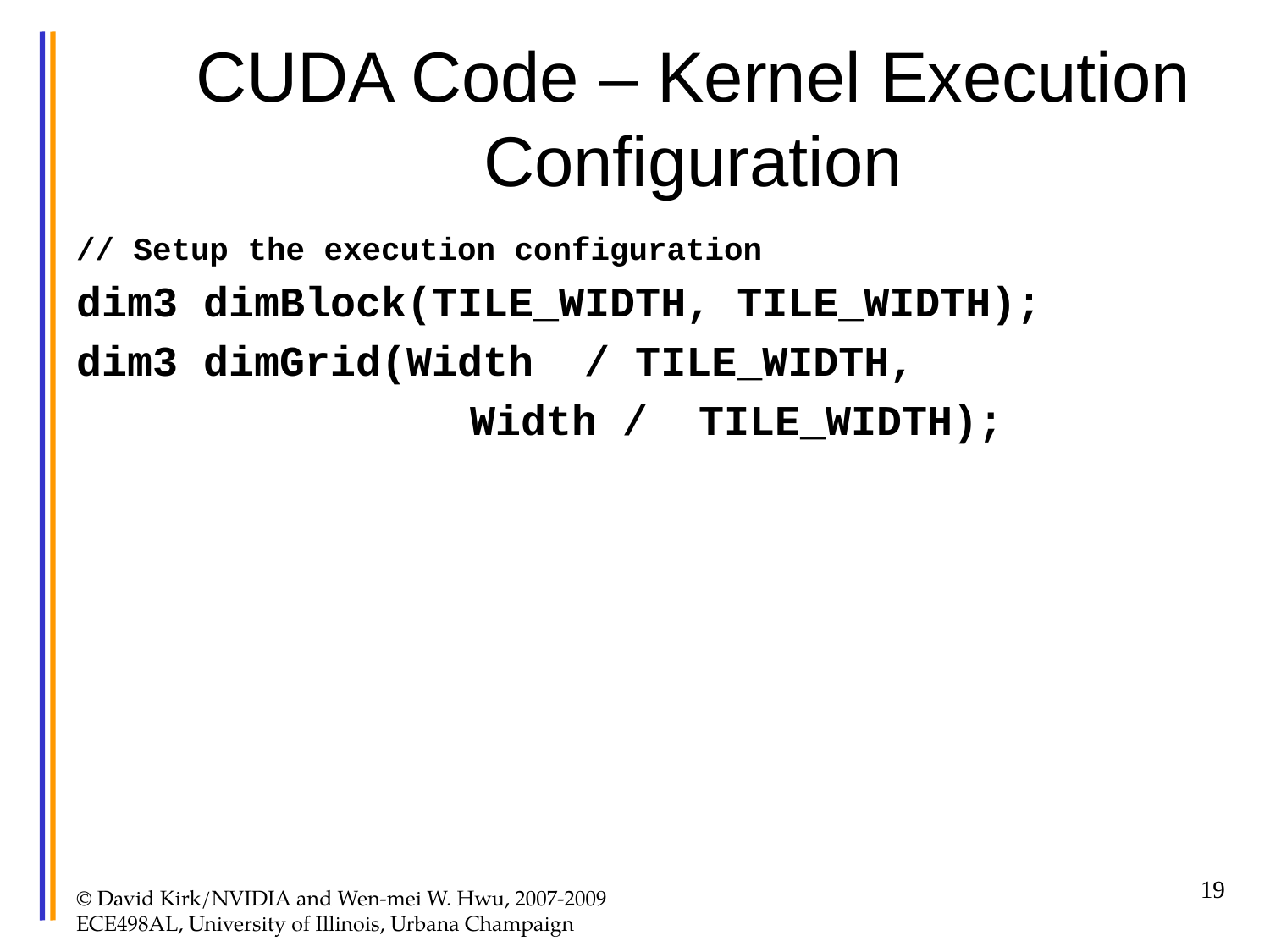

# CUDA Code – Kernel Execution Configuration
// Setup the execution configuration
dim3 dimBlock(TILE_WIDTH, TILE_WIDTH);
dim3 dimGrid(Width  / TILE_WIDTH,
			   Width /  TILE_WIDTH);

19
© David Kirk/NVIDIA and Wen-mei W. Hwu, 2007-2009
ECE498AL, University of Illinois, Urbana Champaign